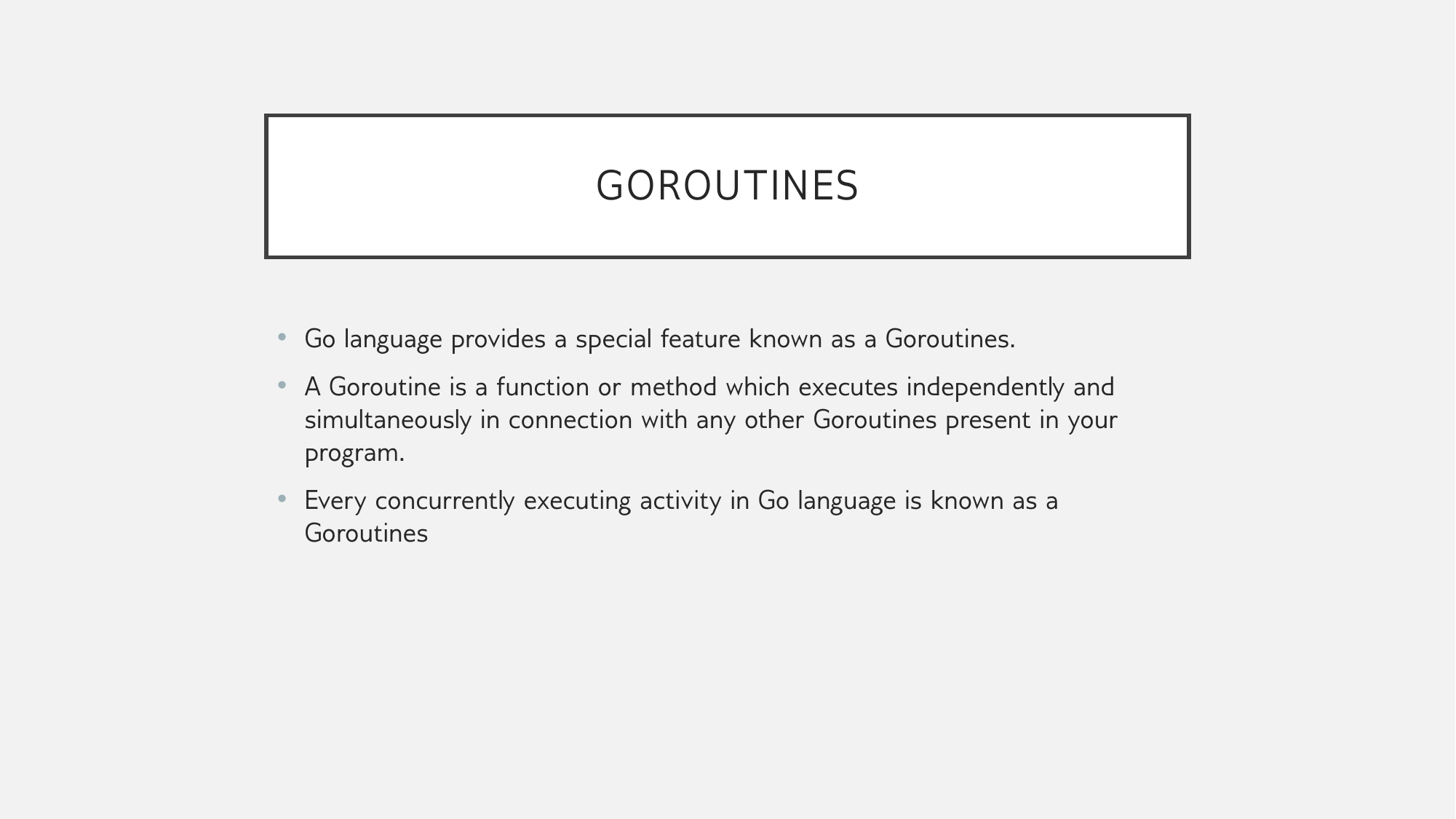

# Goroutines
Go language provides a special feature known as a Goroutines.
A Goroutine is a function or method which executes independently and simultaneously in connection with any other Goroutines present in your program.
Every concurrently executing activity in Go language is known as a Goroutines